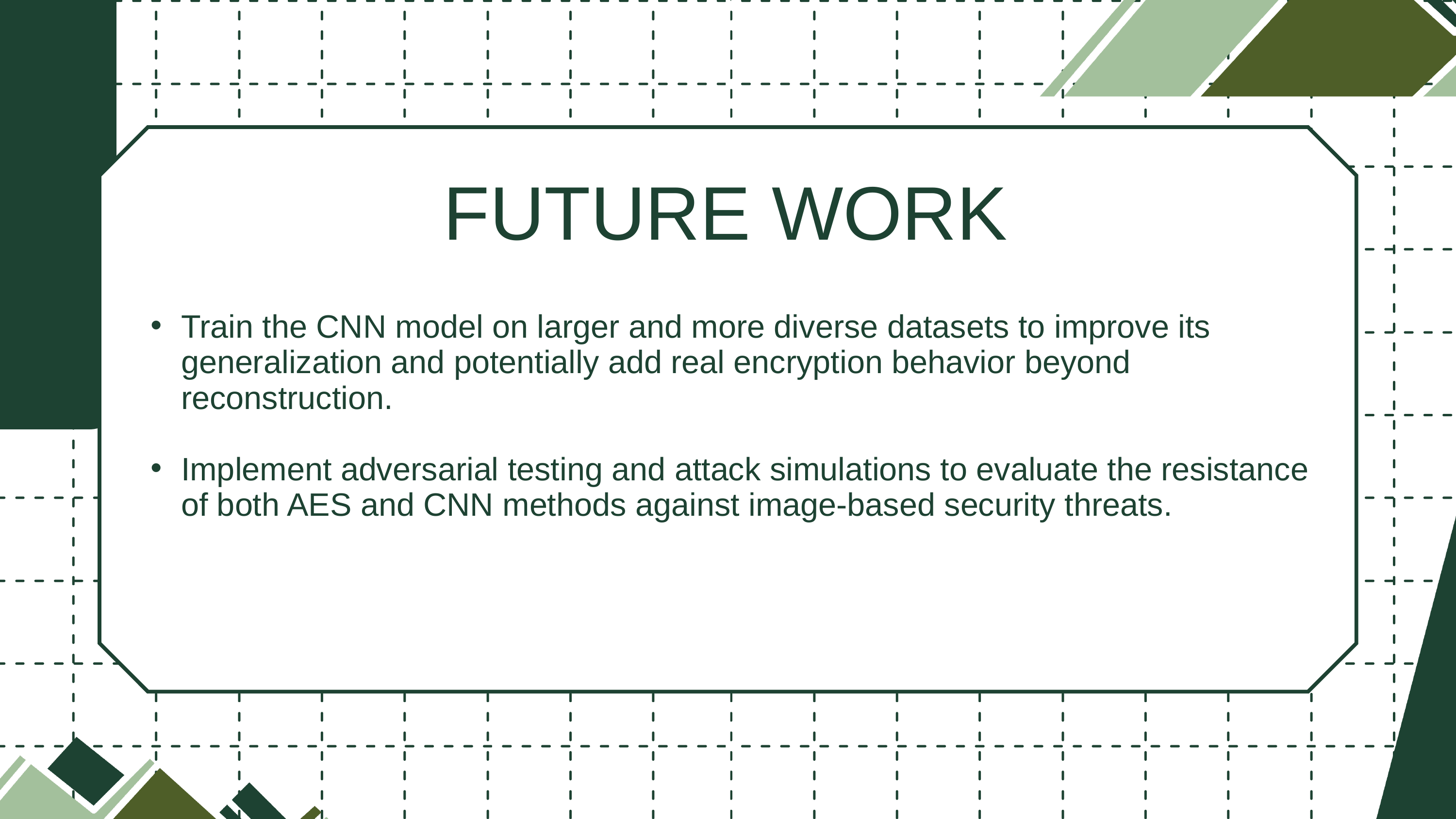

FUTURE WORK

Train the CNN model on larger and more diverse datasets to improve its generalization and potentially add real encryption behavior beyond reconstruction.

Implement adversarial testing and attack simulations to evaluate the resistance of both AES and CNN methods against image-based security threats.